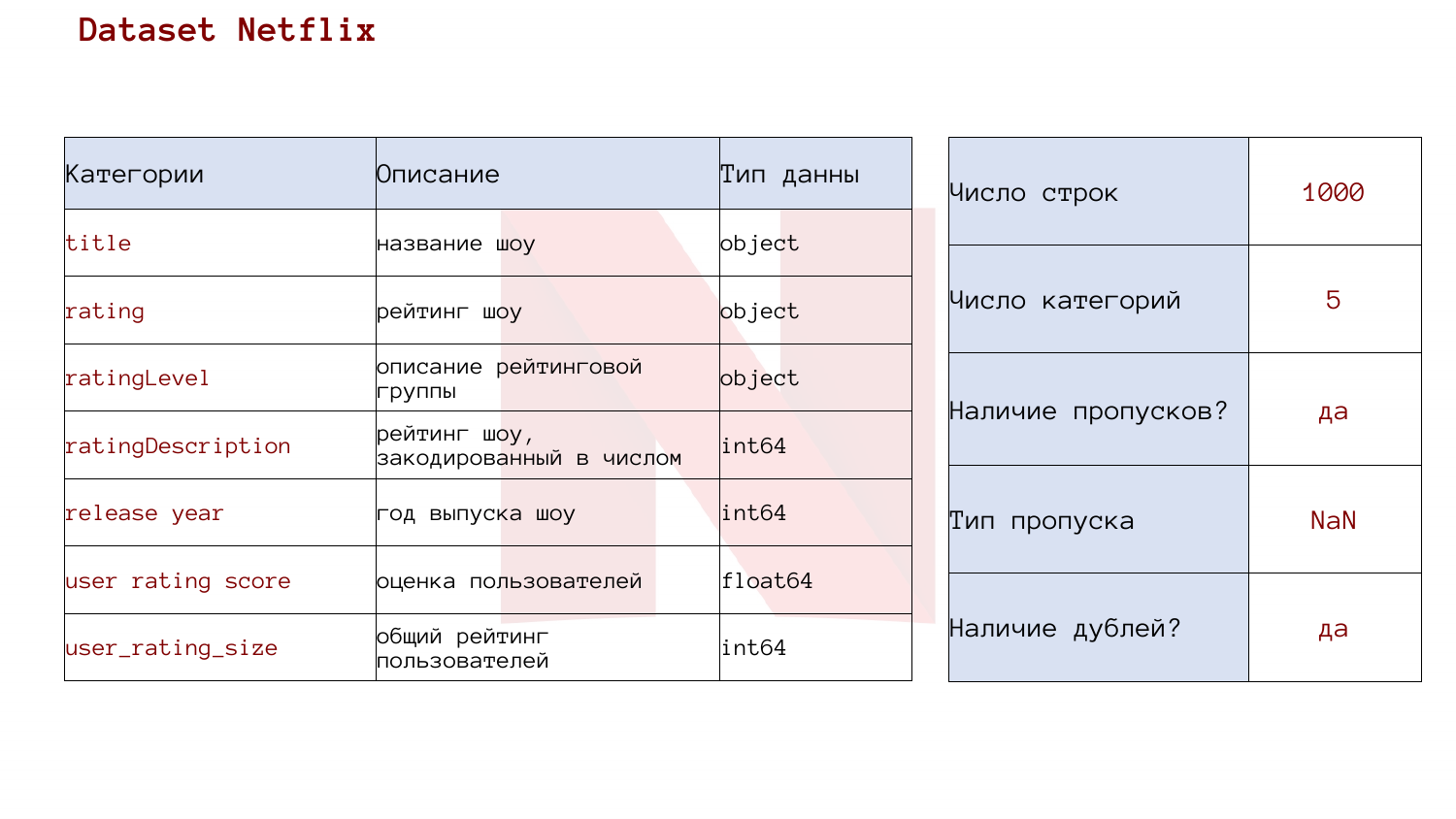

Dataset Netflix
| Категории | Описание | Тип данны |
| --- | --- | --- |
| title | название шоу | object |
| rating | рейтинг шоу | object |
| ratingLevel | описание рейтинговой группы | object |
| ratingDescription | рейтинг шоу, закодированный в числом | int64 |
| release year | год выпуска шоу | int64 |
| user rating score | оценка пользователей | float64 |
| user\_rating\_size | общий рейтинг пользователей | int64 |
| Число строк | 1000 |
| --- | --- |
| Число категорий | 5 |
| Наличие пропусков? | да |
| Тип пропуска | NaN |
| Наличие дублей? | да |